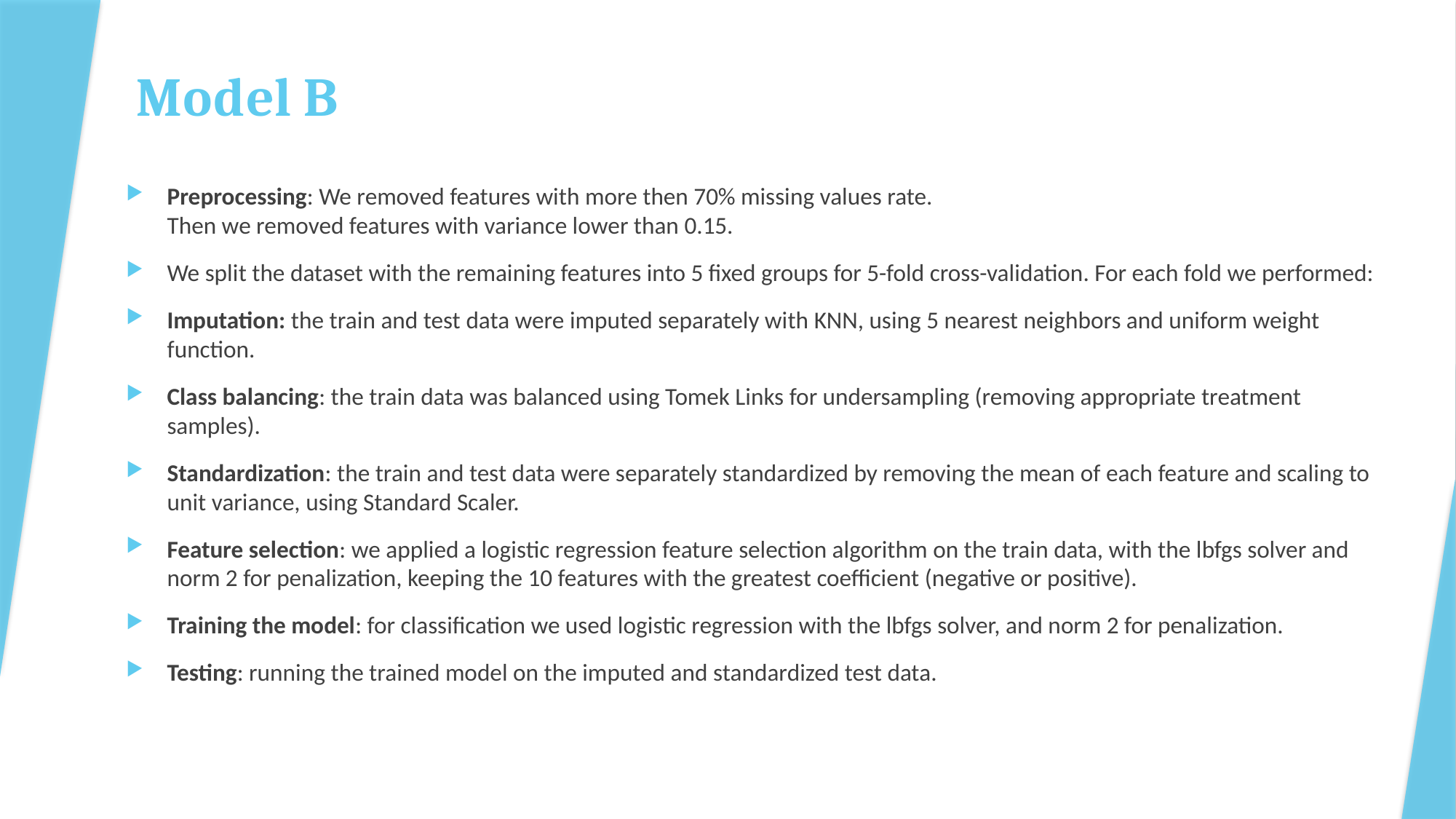

# Model B
Preprocessing: We removed features with more then 70% missing values rate.
Then we removed features with variance lower than 0.15.
We split the dataset with the remaining features into 5 fixed groups for 5-fold cross-validation. For each fold we performed:
Imputation: the train and test data were imputed separately with KNN, using 5 nearest neighbors and uniform weight function.
Class balancing: the train data was balanced using Tomek Links for undersampling (removing appropriate treatment samples).
Standardization: the train and test data were separately standardized by removing the mean of each feature and scaling to unit variance, using Standard Scaler.
Feature selection: we applied a logistic regression feature selection algorithm on the train data, with the lbfgs solver and norm 2 for penalization, keeping the 10 features with the greatest coefficient (negative or positive).
Training the model: for classification we used logistic regression with the lbfgs solver, and norm 2 for penalization.
Testing: running the trained model on the imputed and standardized test data.